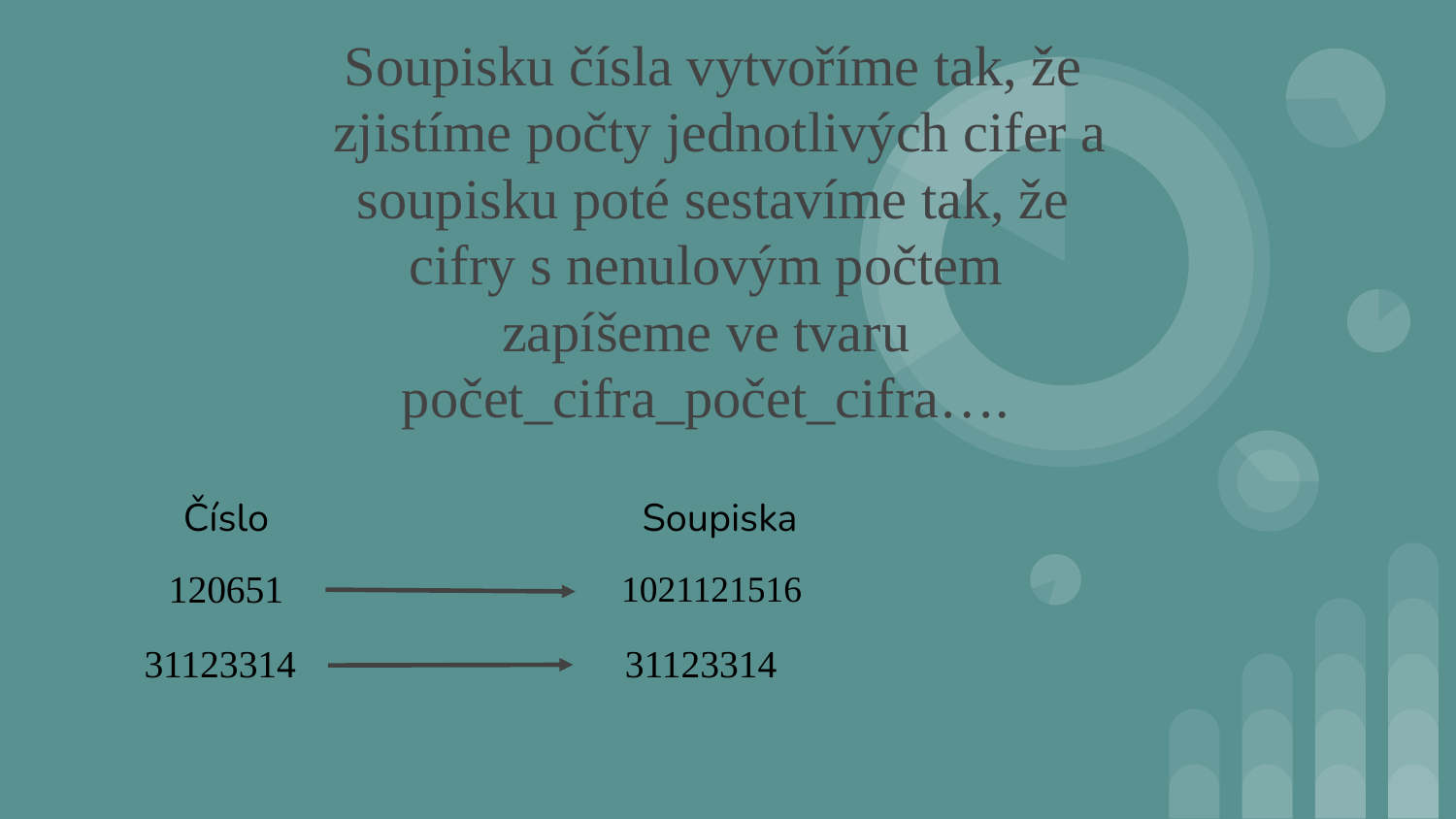

# Soupisku čísla vytvoříme tak, že
 zjistíme počty jednotlivých cifer a
 soupisku poté sestavíme tak, že
cifry s nenulovým počtem
zapíšeme ve tvaru
počet_cifra_počet_cifra….
Číslo
Soupiska
120651
1021121516

31123314
31123314